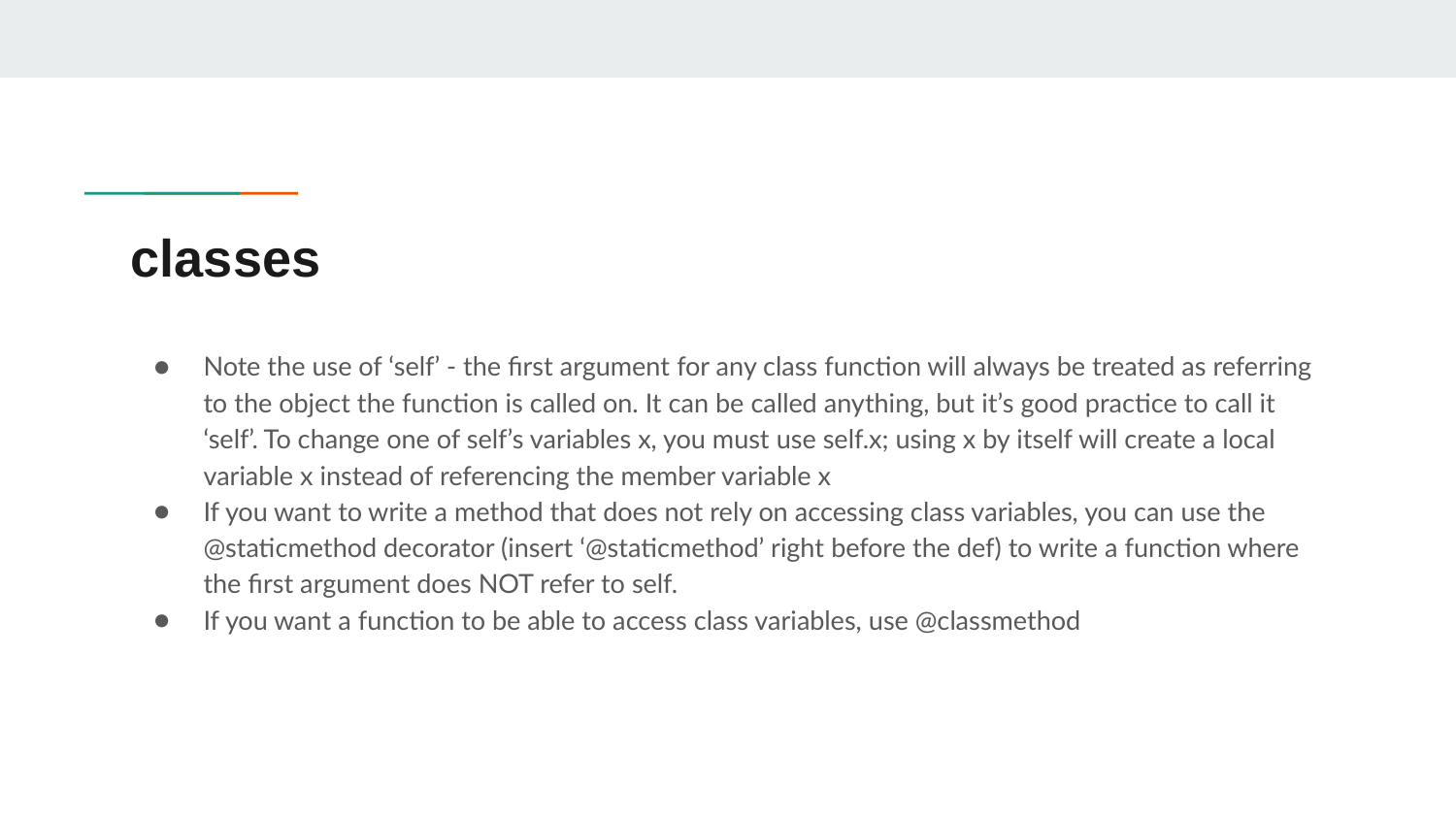

# classes
Note the use of ‘self’ - the first argument for any class function will always be treated as referring to the object the function is called on. It can be called anything, but it’s good practice to call it ‘self’. To change one of self’s variables x, you must use self.x; using x by itself will create a local variable x instead of referencing the member variable x
If you want to write a method that does not rely on accessing class variables, you can use the @staticmethod decorator (insert ‘@staticmethod’ right before the def) to write a function where the first argument does NOT refer to self.
If you want a function to be able to access class variables, use @classmethod